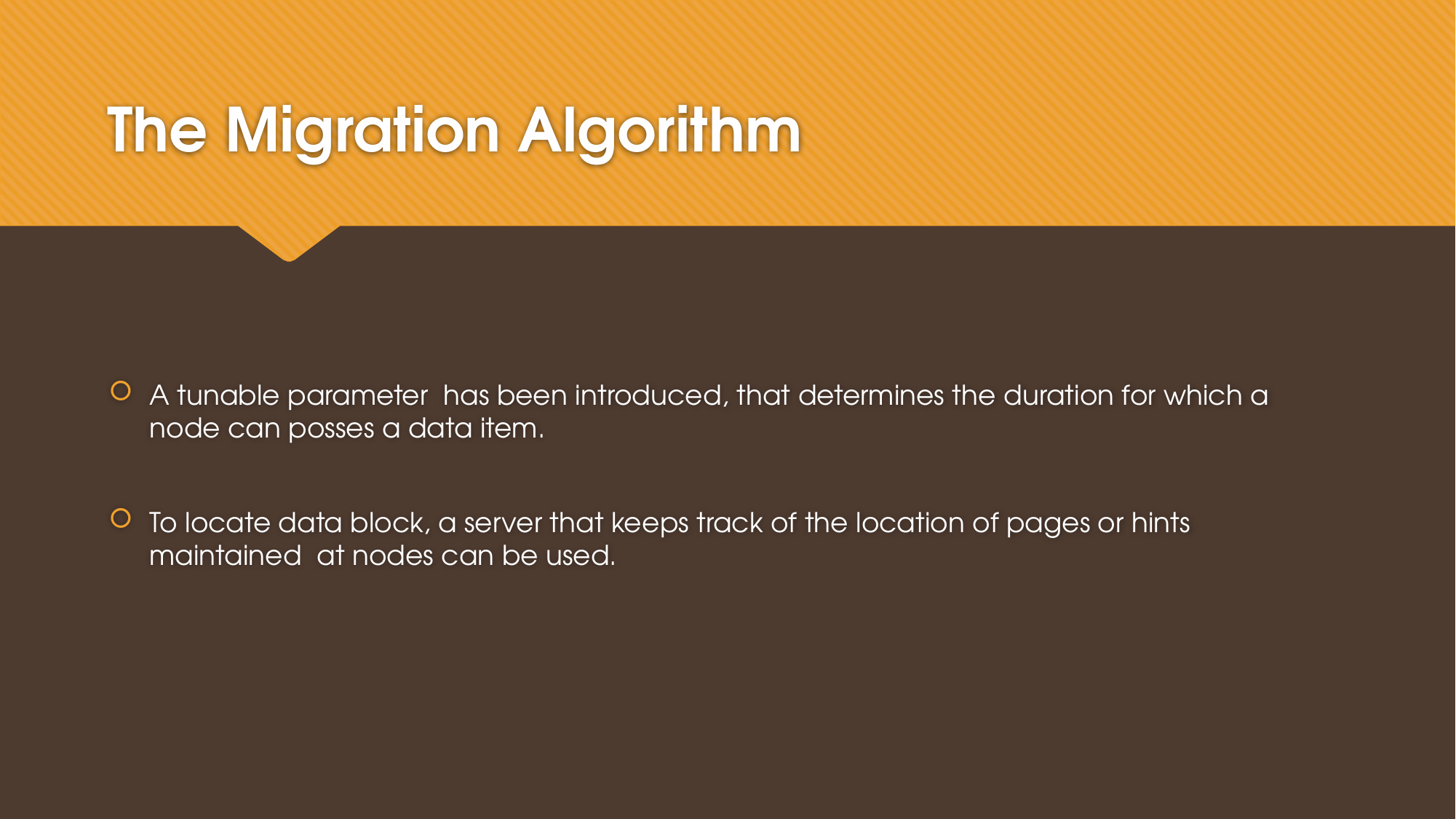

# The Migration Algorithm
A tunable parameter  has been introduced, that determines the duration for which a node can posses a data item.

To locate data block, a server that keeps track of the location of pages or hints maintained  at nodes can be used.